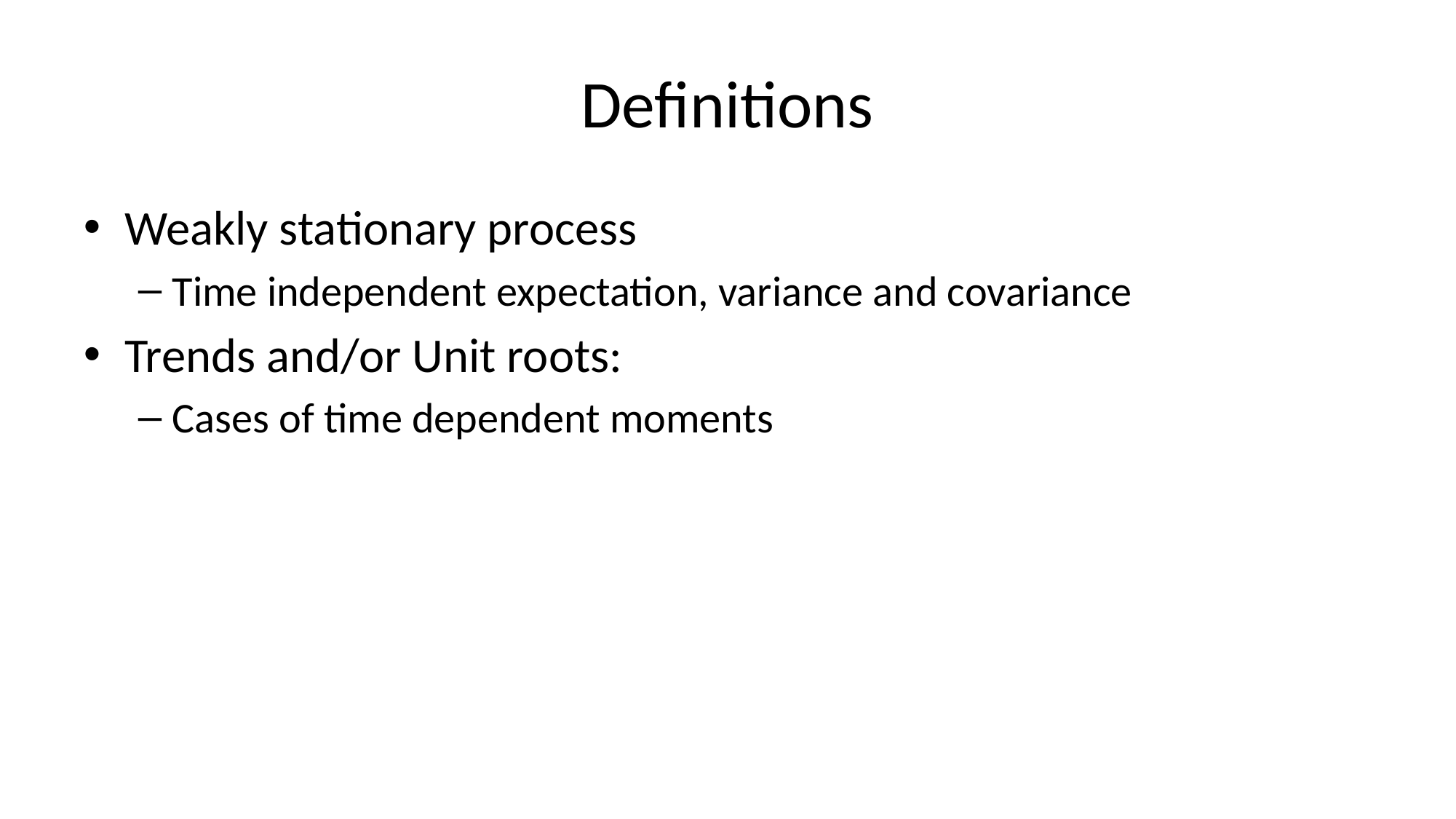

# Definitions
Weakly stationary process
Time independent expectation, variance and covariance
Trends and/or Unit roots:
Cases of time dependent moments